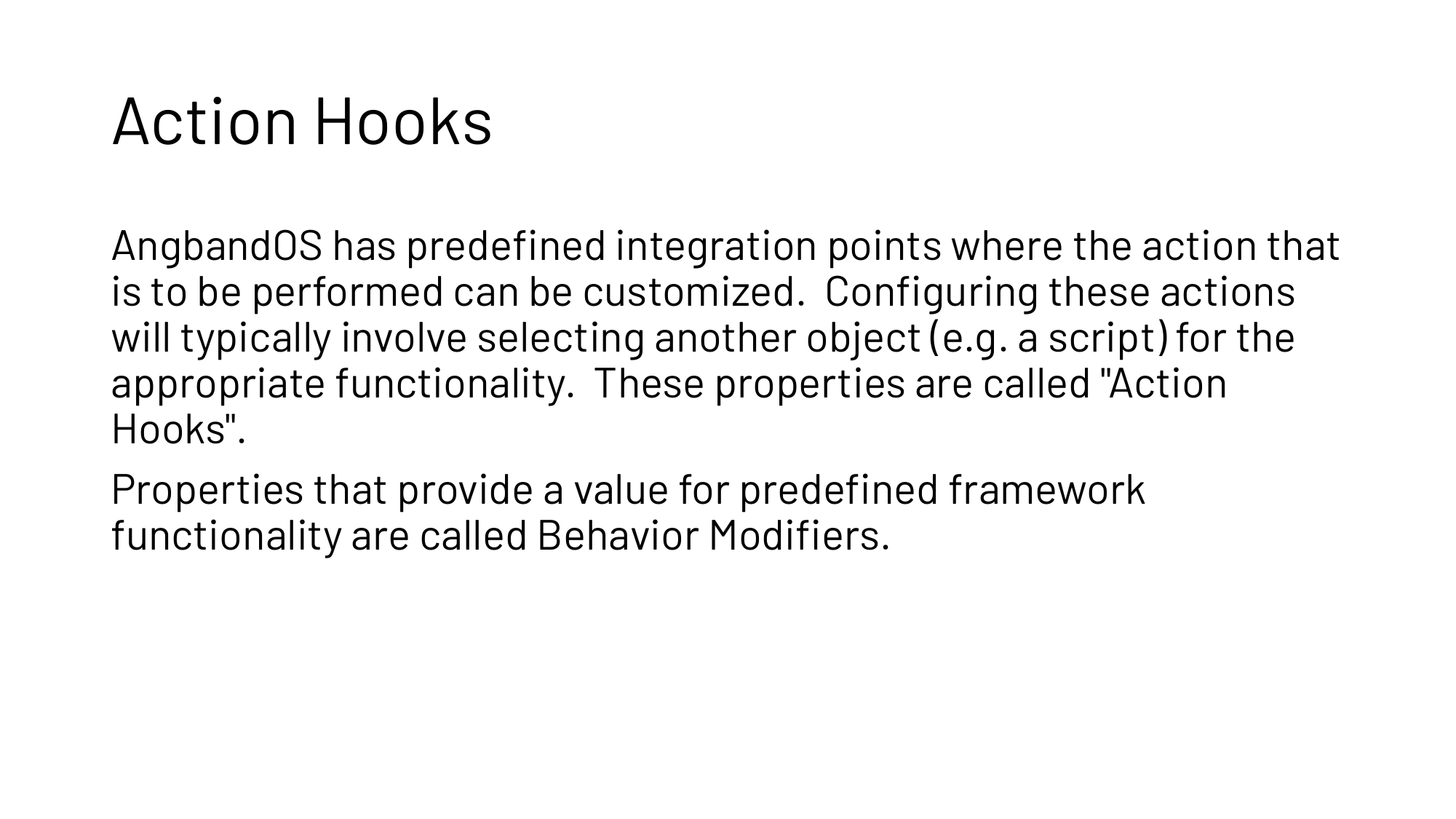

# Action Hooks
AngbandOS has predefined integration points where the action that is to be performed can be customized.  Configuring these actions will typically involve selecting another object (e.g. a script) for the appropriate functionality.  These properties are called "Action Hooks".
Properties that provide a value for predefined framework functionality are called Behavior Modifiers.